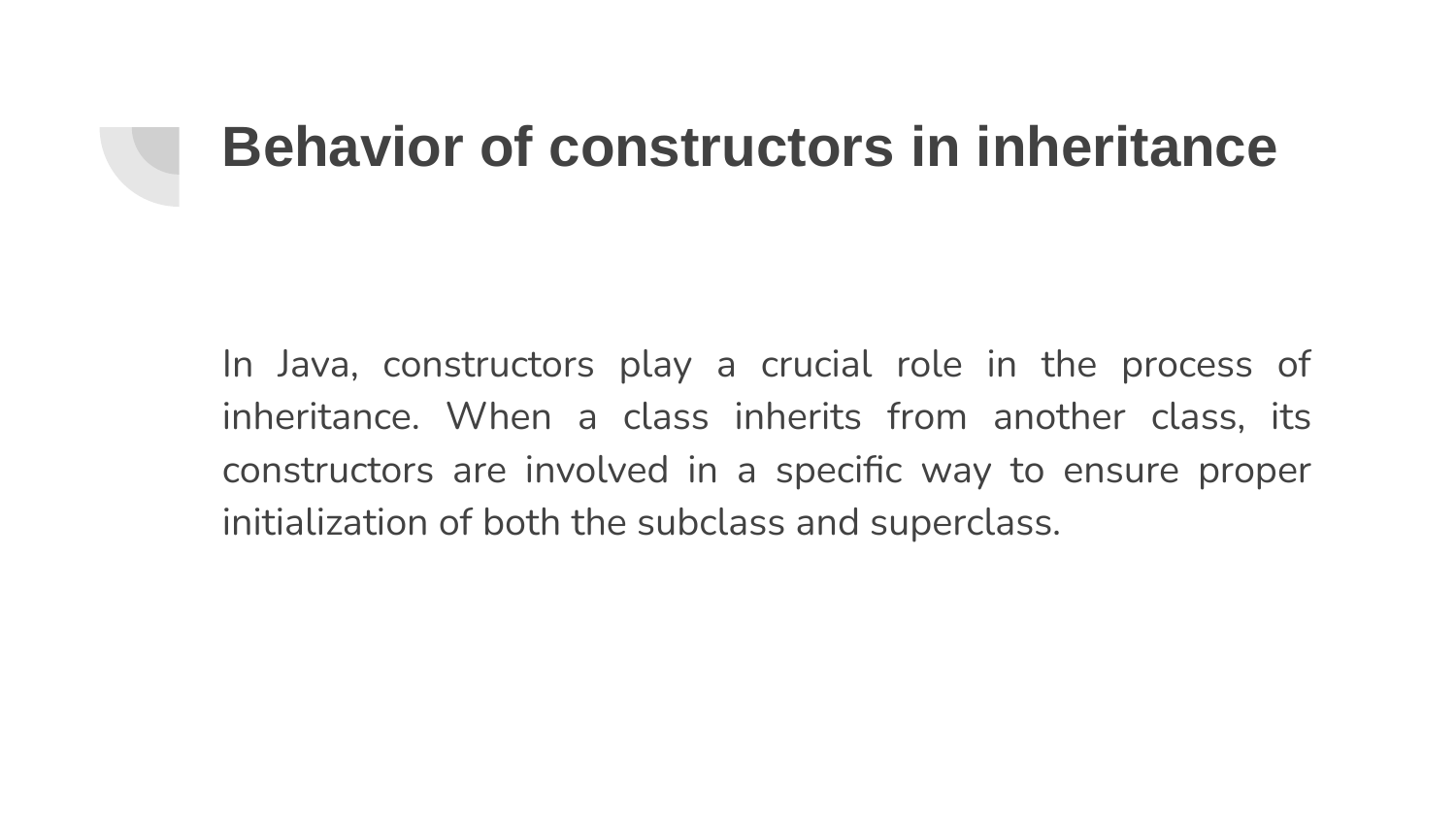

# Behavior of constructors in inheritance
In Java, constructors play a crucial role in the process of inheritance. When a class inherits from another class, its constructors are involved in a specific way to ensure proper initialization of both the subclass and superclass.